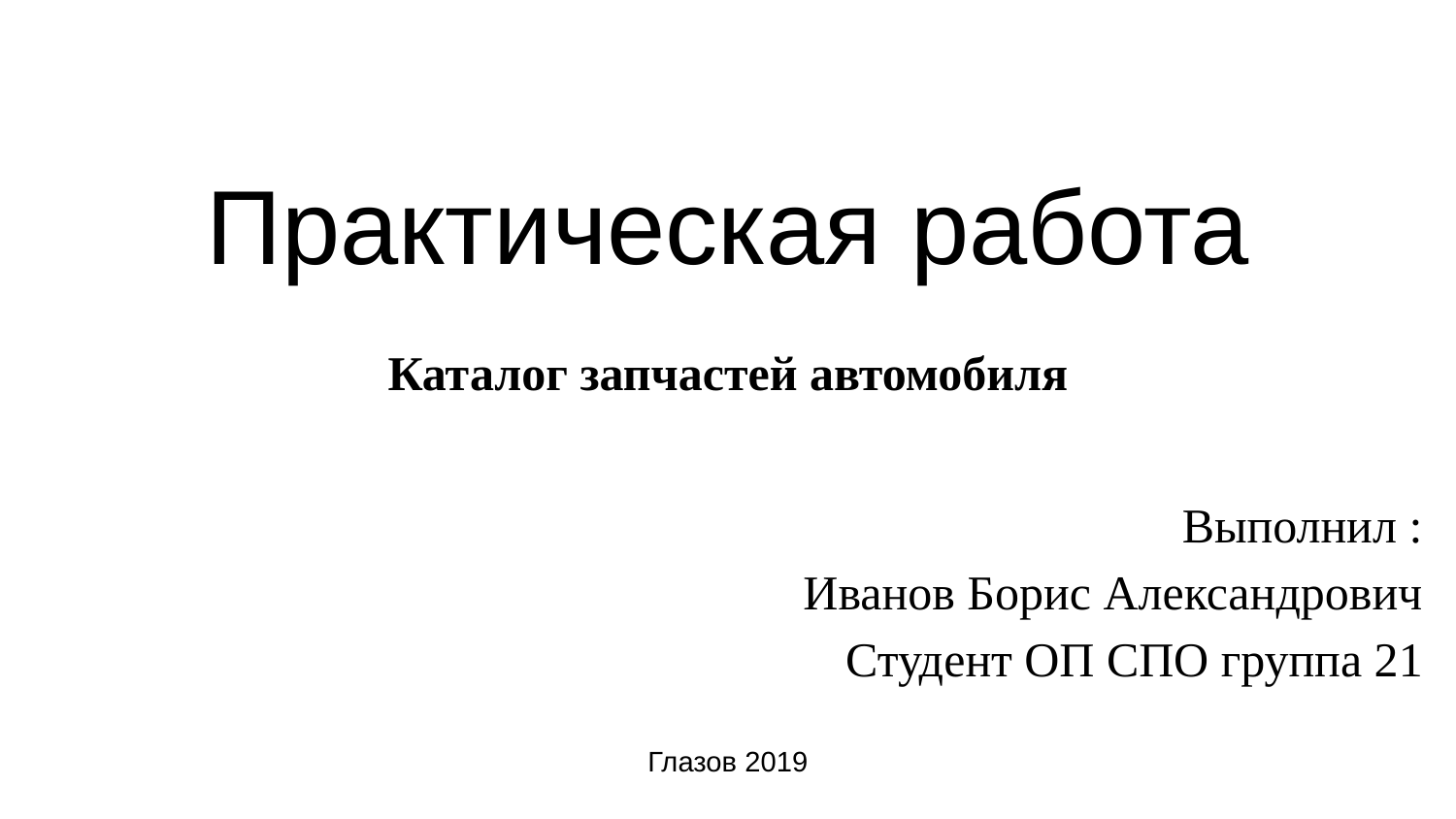

# Практическая работа

Каталог запчастей автомобиля
Выполнил :
Иванов Борис Александрович
Студент ОП СПО группа 21
Глазов 2019